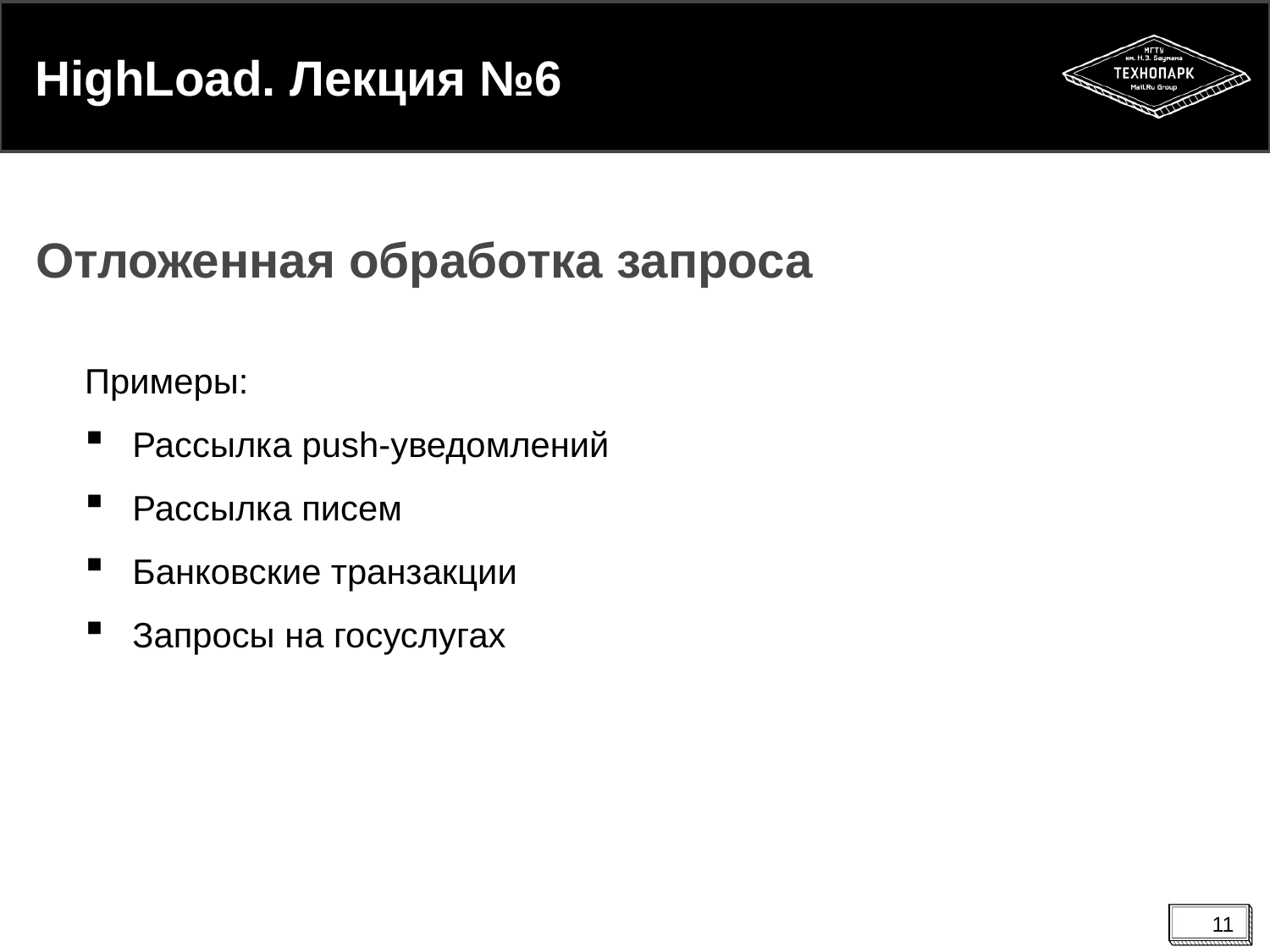

# HighLoad. Лекция №6
Отложенная обработка запроса
Примеры:
Рассылка push-уведомлений
Рассылка писем
Банковские транзакции
Запросы на госуслугах
11